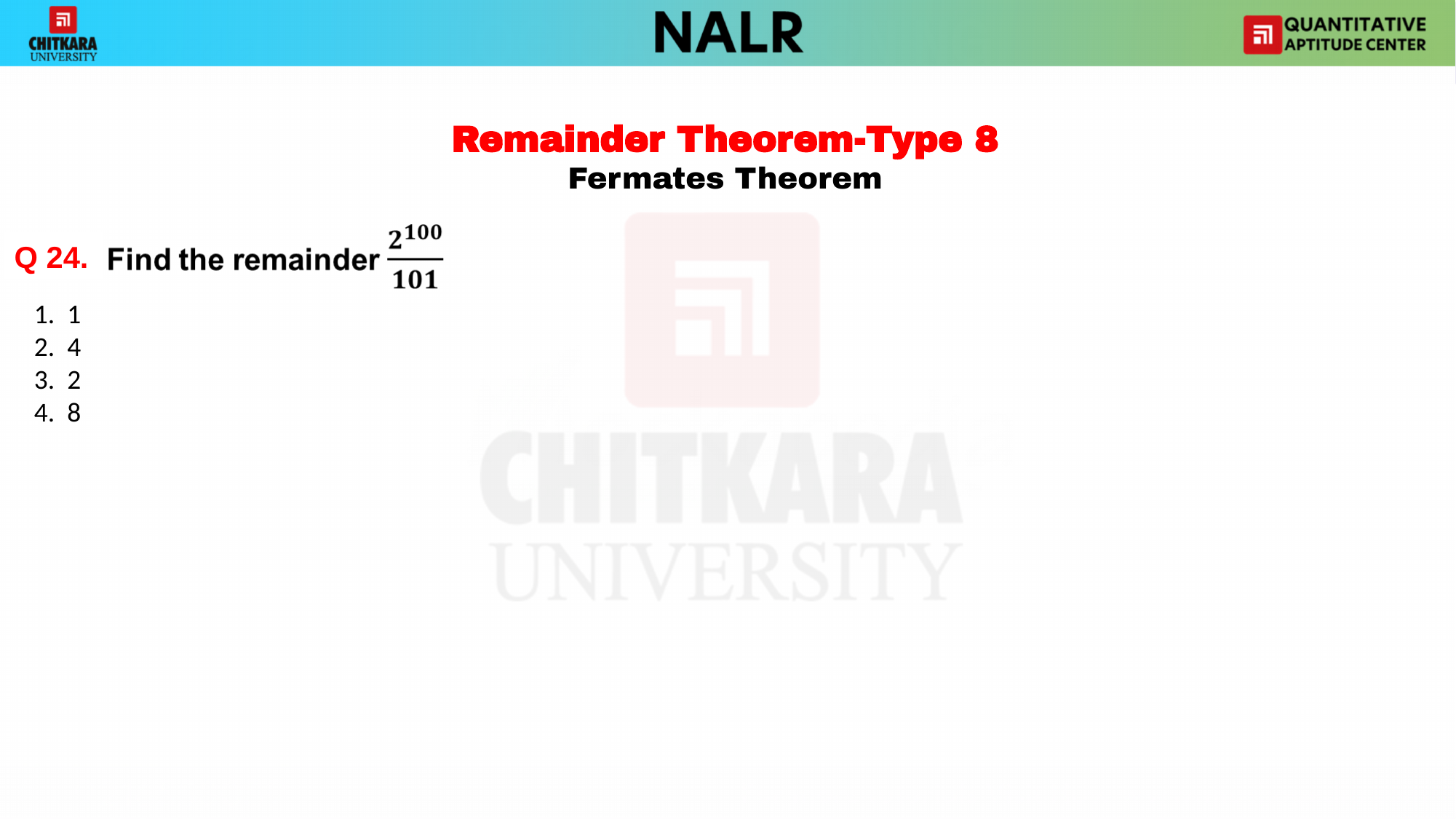

Remainder Theorem-Type 8
Fermates Theorem

Q 24.
1.  1
2.  4
3.  2
4.  8